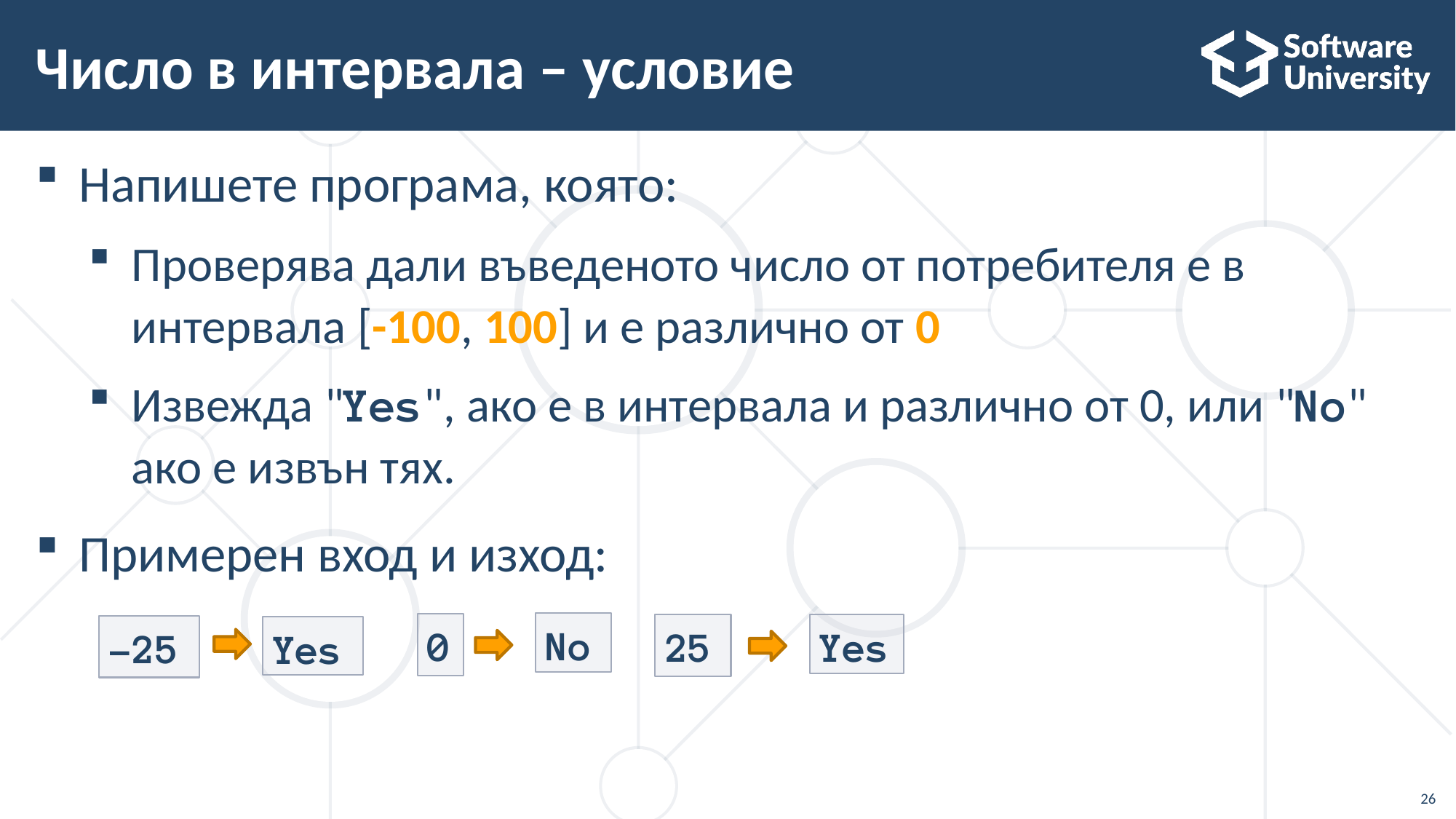

# Число в интервала – условие
Напишете програма, която:
Проверява дали въведеното число от потребителя е в
интервала [-100, 100] и е различно от 0
Извежда "Yes", ако е в интервала и различно от 0, или "No"
ако е извън тях.
Примерен вход и изход:
No
0

25
Yes

-25
Yes

26